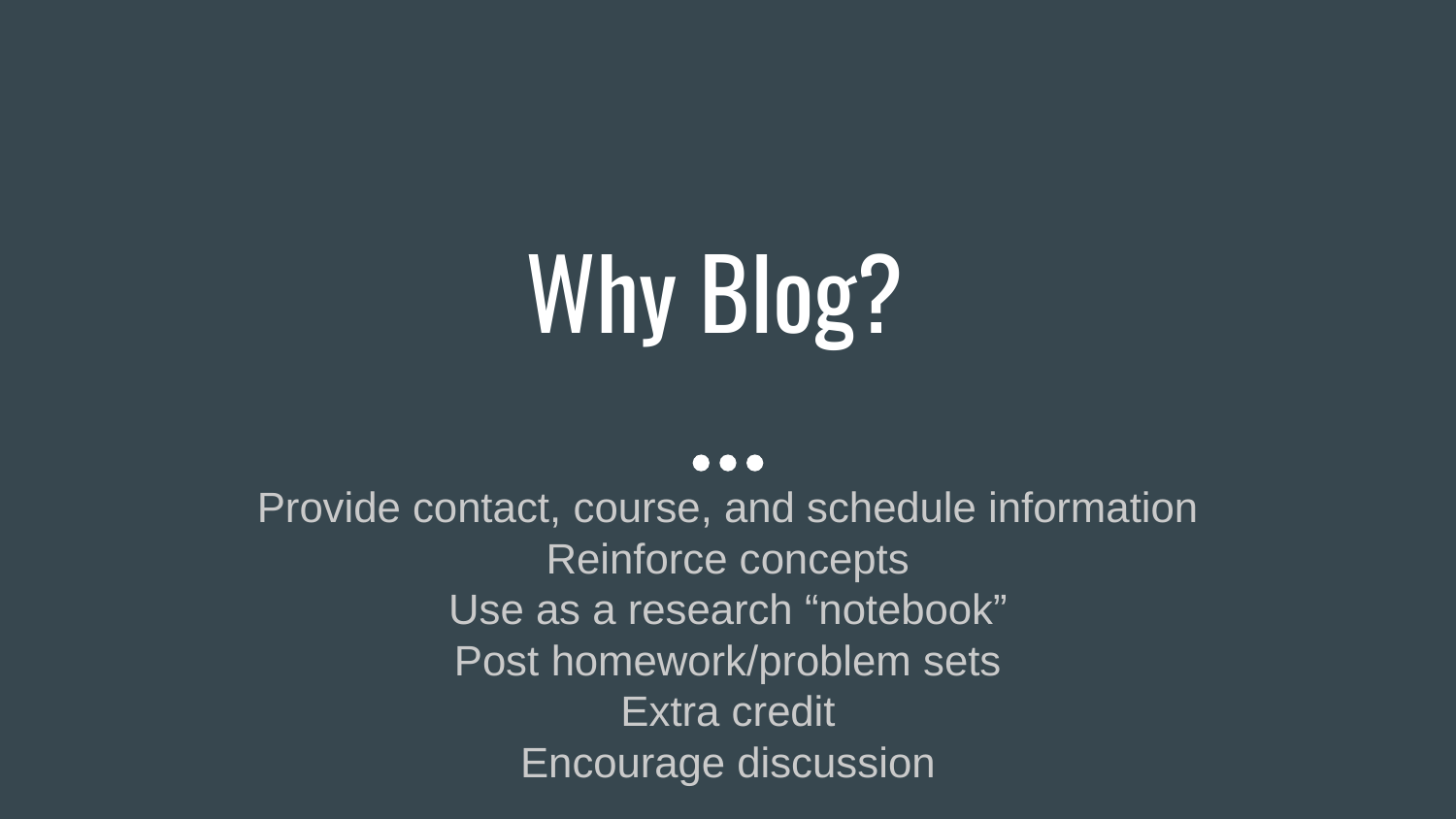

# Why Blog?
Provide contact, course, and schedule information
Reinforce concepts
Use as a research “notebook”
Post homework/problem sets
Extra credit
Encourage discussion